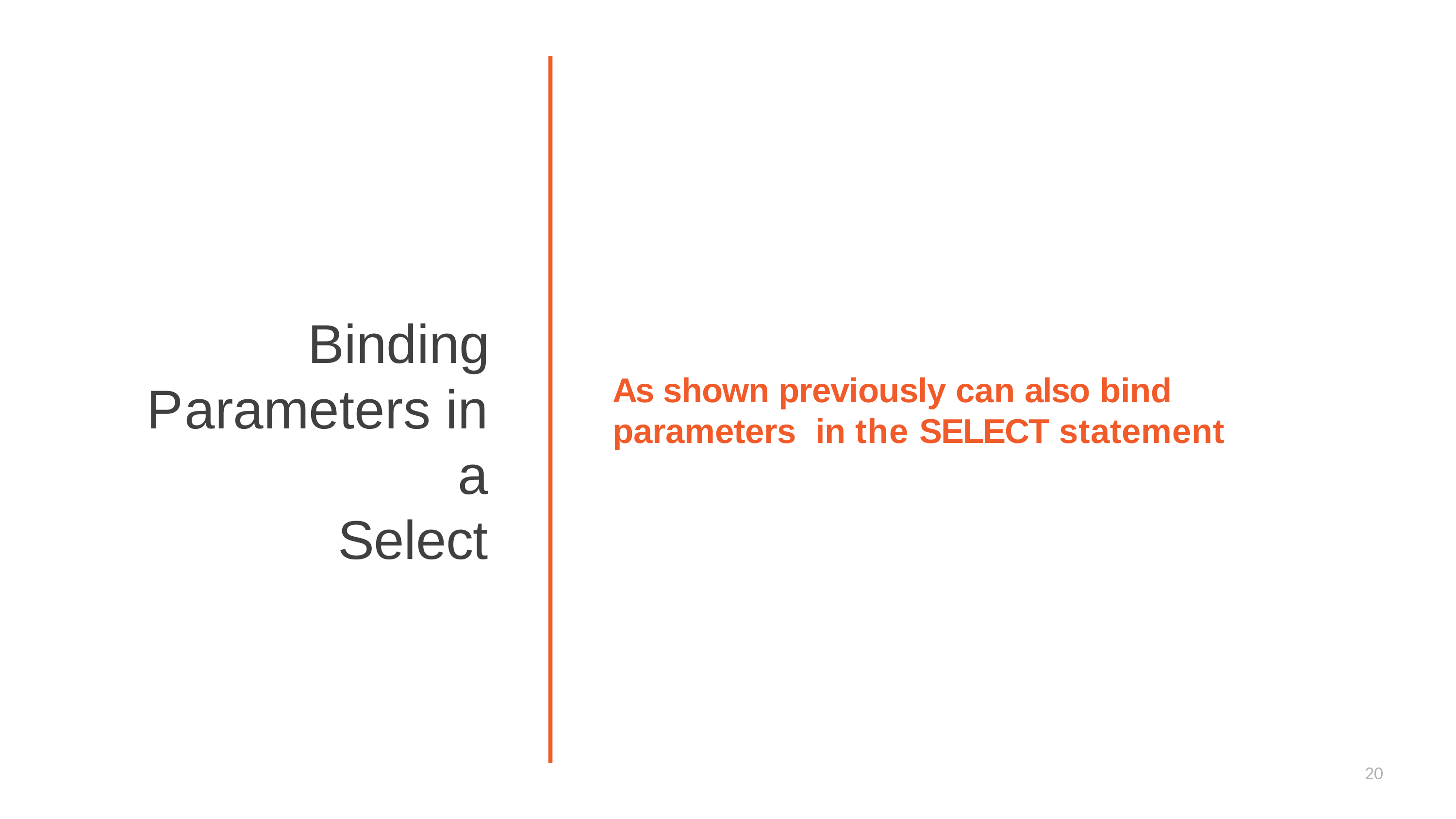

# Binding  Parameters in a
Select
As shown previously can also bind parameters  in the SELECT statement
20